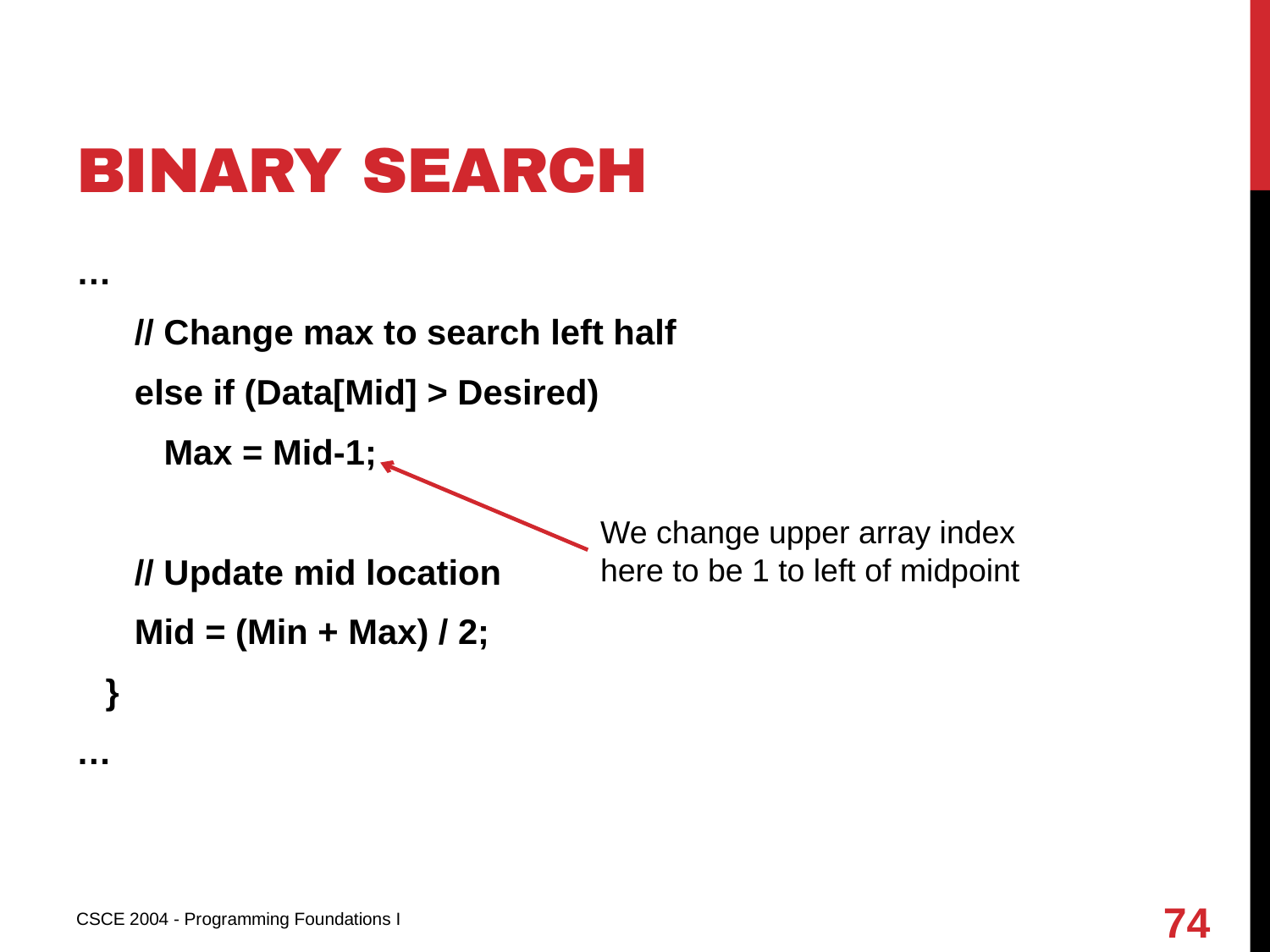

# Binary search
…
      // Change max to search left half
      else if (Data[Mid] > Desired)
         Max = Mid-1;

      // Update mid location
      Mid = (Min + Max) / 2;
   }
…
We change upper array index here to be 1 to left of midpoint
74
CSCE 2004 - Programming Foundations I